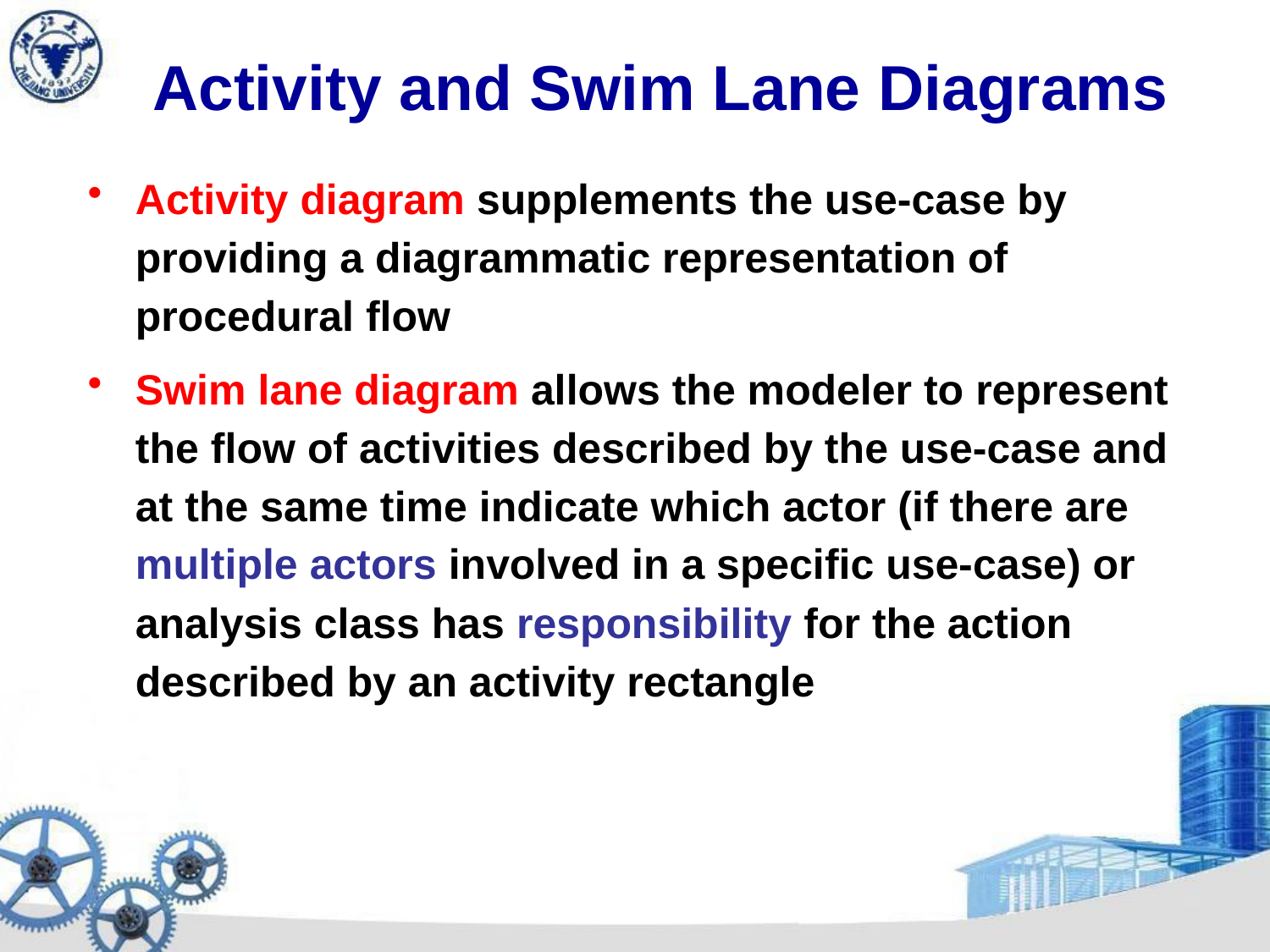

# Activity and Swim Lane Diagrams
Activity diagram supplements the use-case by providing a diagrammatic representation of procedural flow
Swim lane diagram allows the modeler to represent the flow of activities described by the use-case and at the same time indicate which actor (if there are multiple actors involved in a specific use-case) or analysis class has responsibility for the action described by an activity rectangle